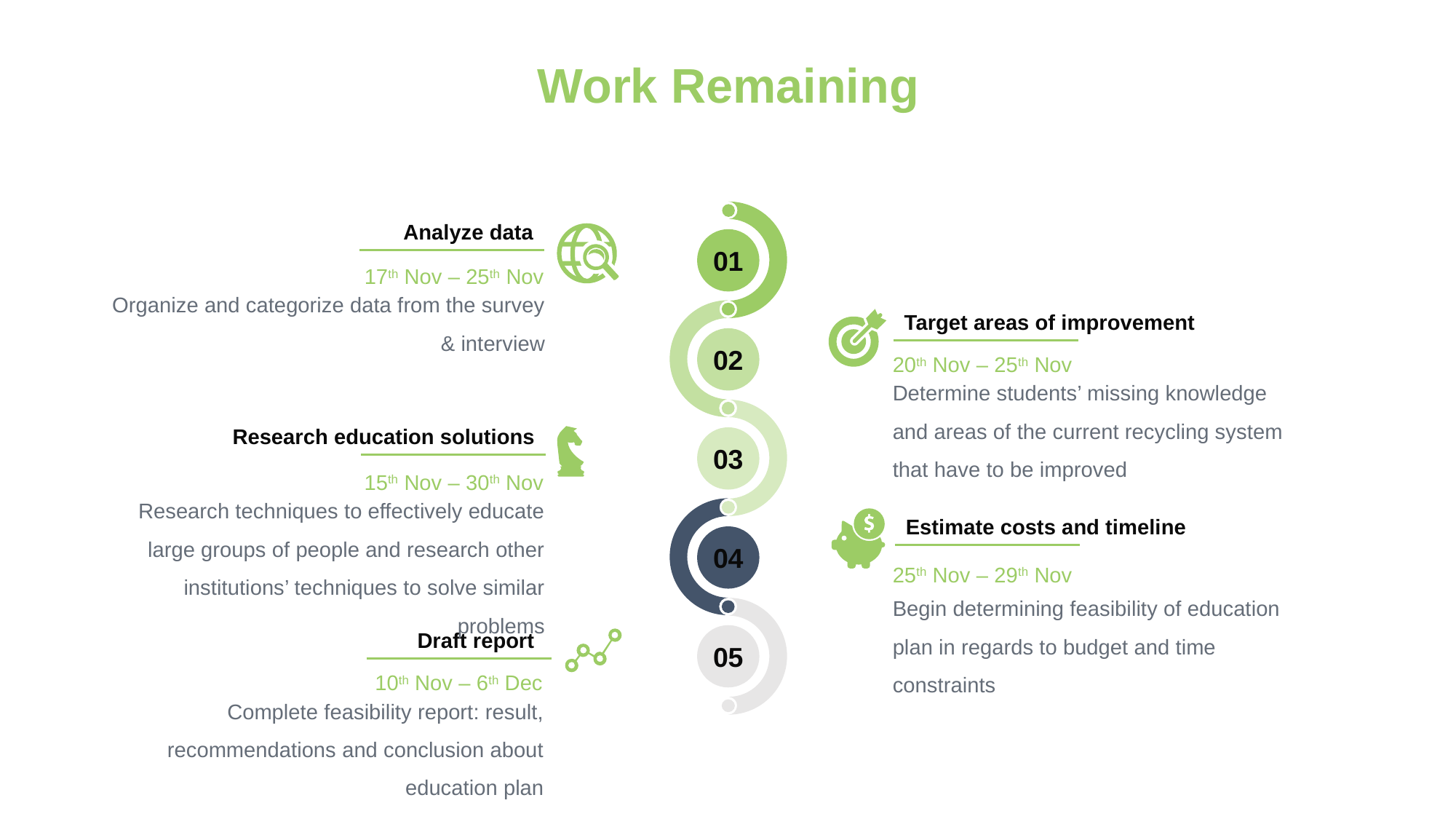

Work Remaining

Analyze data

01
17th Nov – 25th Nov
Organize and categorize data from the survey & interview

Target areas of improvement

02
20th Nov – 25th Nov
Determine students’ missing knowledge and areas of the current recycling system that have to be improved

Research education solutions

03
15th Nov – 30th Nov
Research techniques to effectively educate large groups of people and research other institutions’ techniques to solve similar problems

Estimate costs and timeline

04
25th Nov – 29th Nov
Begin determining feasibility of education plan in regards to budget and time constraints

Draft report

05

10th Nov – 6th Dec
Complete feasibility report: result, recommendations and conclusion about education plan